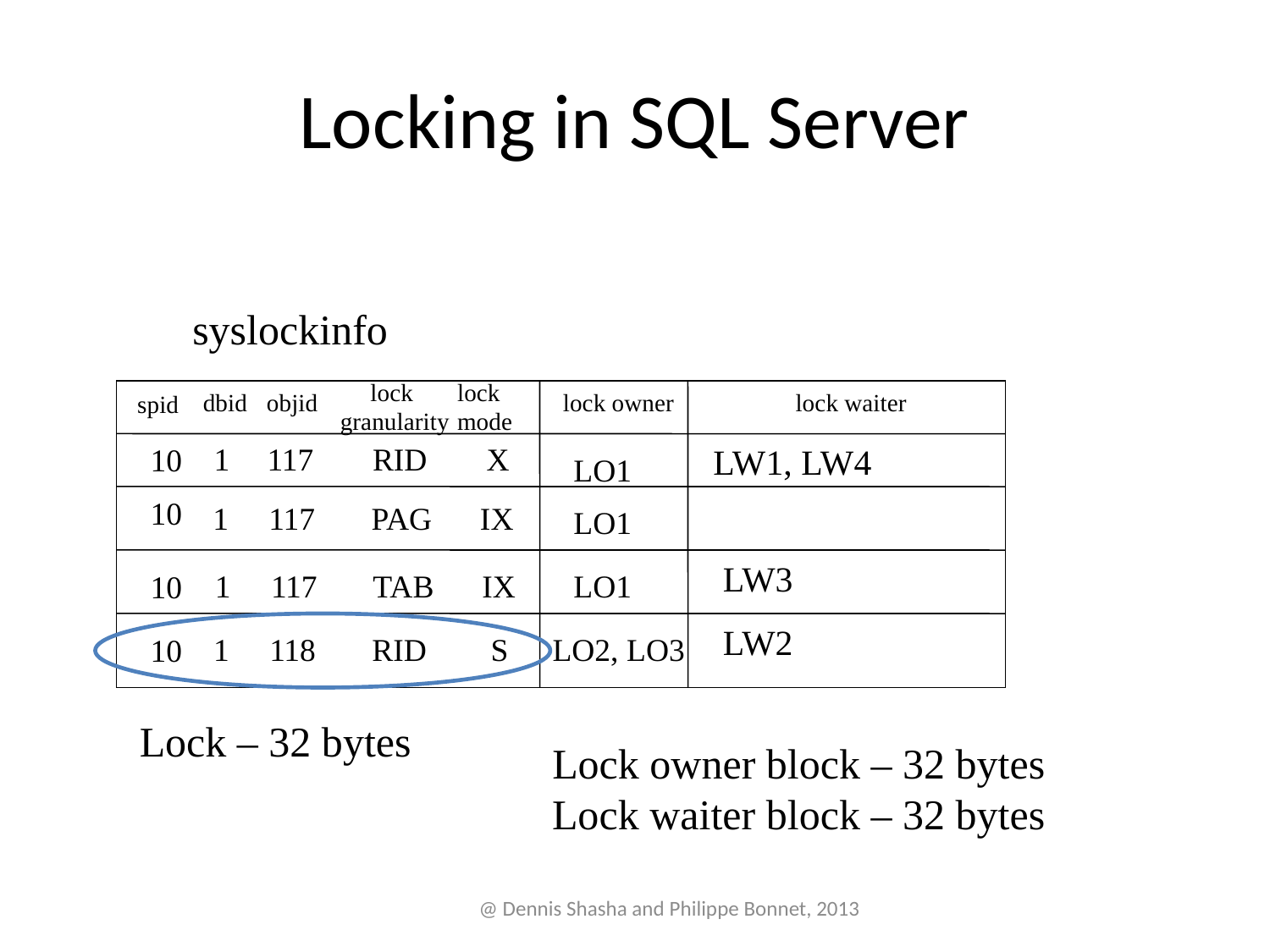

# Locking in SQL Server
syslockinfo
lock
granularity
lock
mode

dbid
objid

lock owner

lock waiter
spid
1
117
RID
 X

10
LW1, LW4
LO1

10
1     117       PAG      IX
LO1

LW3
1     117       TAB      IX
LO1
10

LW2
1     118       RID        S
LO2, LO3
10
Lock – 32 bytes
Lock owner block – 32 bytes
Lock waiter block – 32 bytes
@ Dennis Shasha and Philippe Bonnet, 2013